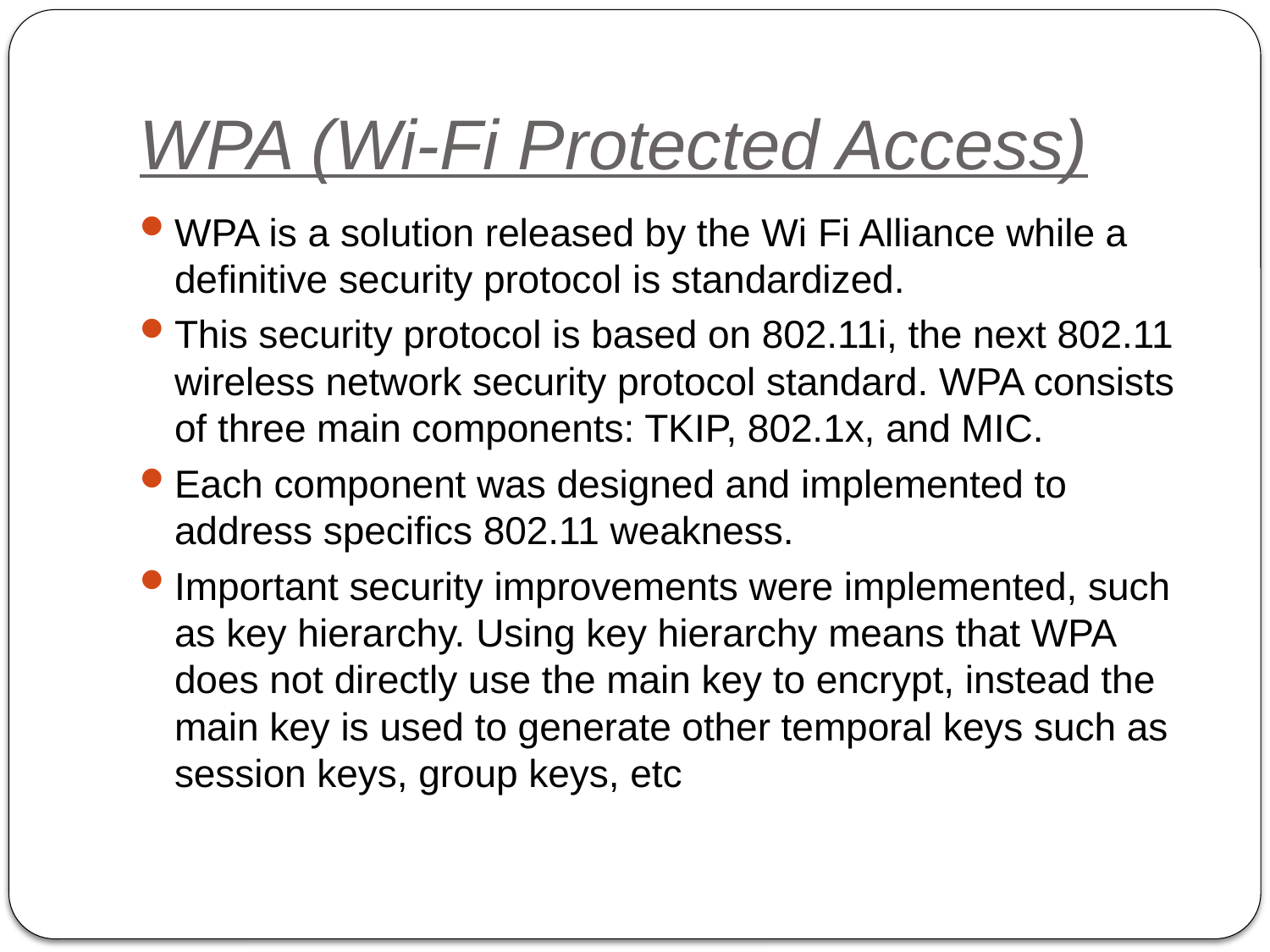

# WPA (Wi-Fi Protected Access)
WPA is a solution released by the Wi Fi Alliance while a definitive security protocol is standardized.
This security protocol is based on 802.11i, the next 802.11 wireless network security protocol standard. WPA consists of three main components: TKIP, 802.1x, and MIC.
Each component was designed and implemented to address specifics 802.11 weakness.
Important security improvements were implemented, such as key hierarchy. Using key hierarchy means that WPA does not directly use the main key to encrypt, instead the main key is used to generate other temporal keys such as session keys, group keys, etc